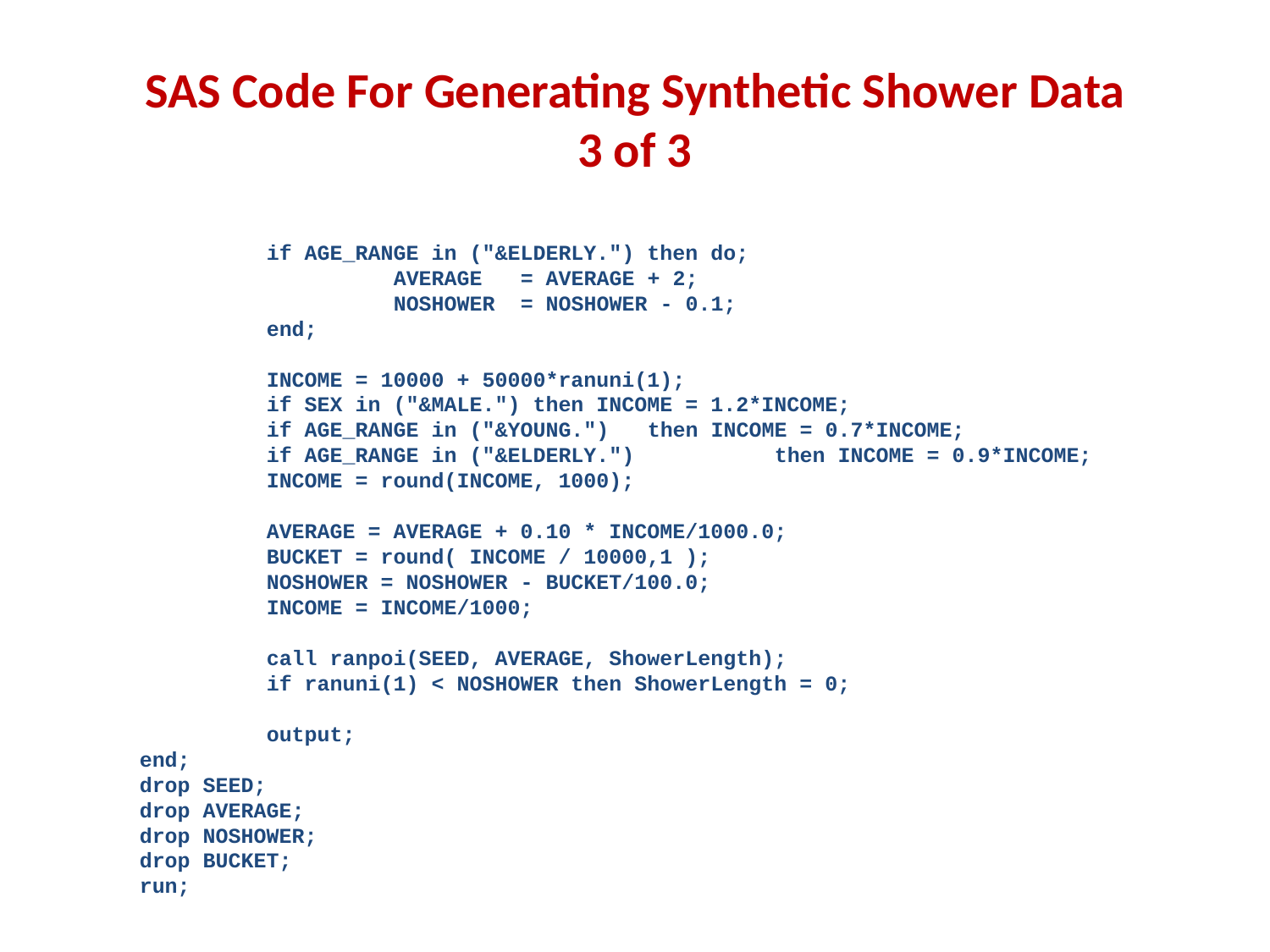

# SAS Code For Generating Synthetic Shower Data 3 of 3
	if AGE_RANGE in ("&ELDERLY.") then do;
		AVERAGE 	= AVERAGE + 2;
		NOSHOWER 	= NOSHOWER - 0.1;
	end;

	INCOME = 10000 + 50000*ranuni(1);
	if SEX in ("&MALE.") then INCOME = 1.2*INCOME;
	if AGE_RANGE in ("&YOUNG.") 	then INCOME = 0.7*INCOME;
	if AGE_RANGE in ("&ELDERLY.") 	then INCOME = 0.9*INCOME;
	INCOME = round(INCOME, 1000);

	AVERAGE = AVERAGE + 0.10 * INCOME/1000.0;
	BUCKET = round( INCOME / 10000,1 );
	NOSHOWER = NOSHOWER - BUCKET/100.0;
	INCOME = INCOME/1000;

	call ranpoi(SEED, AVERAGE, ShowerLength);
	if ranuni(1) < NOSHOWER then ShowerLength = 0;

	output;
end;
drop SEED;
drop AVERAGE;
drop NOSHOWER;
drop BUCKET;
run;